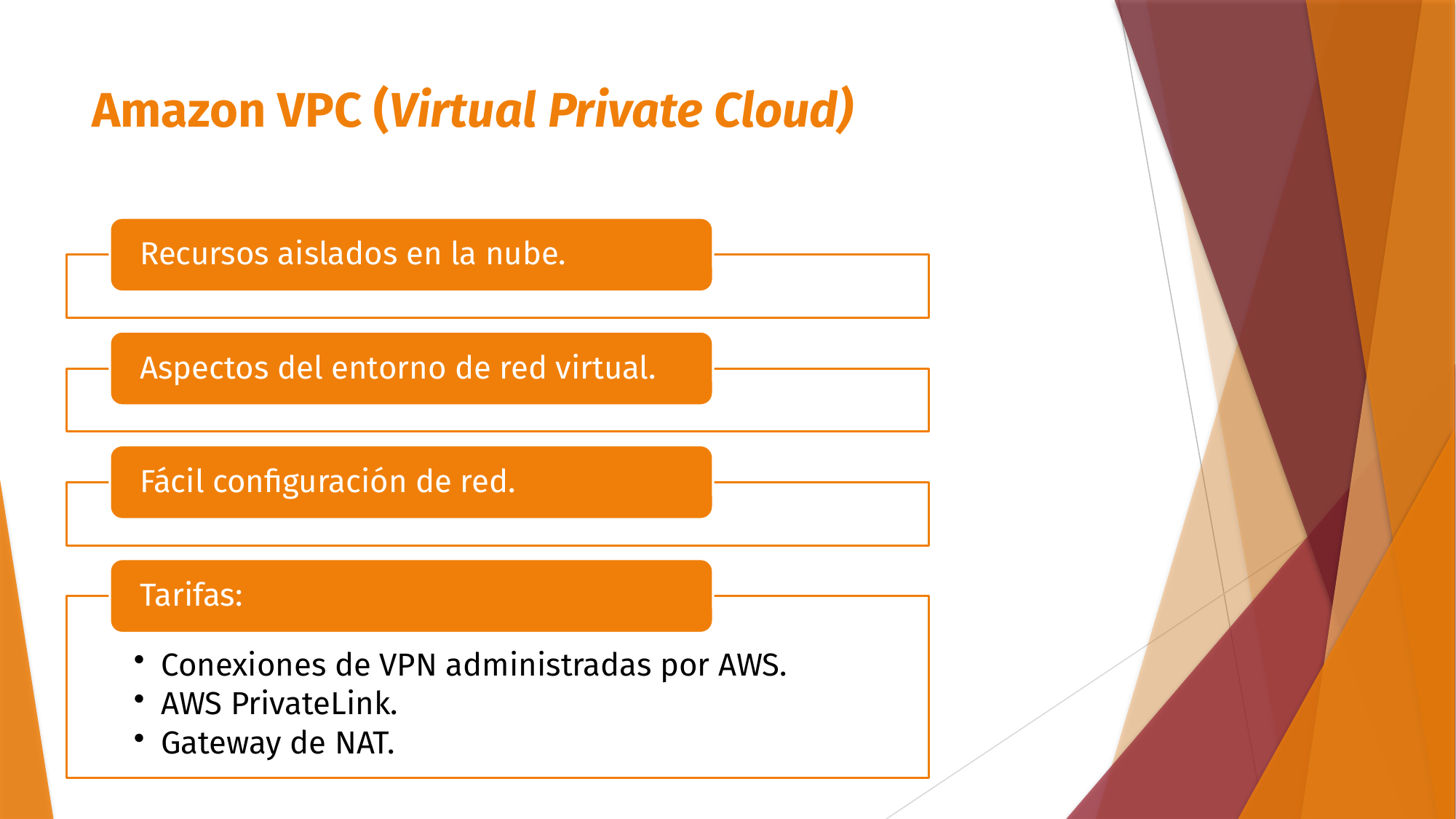

# Amazon VPC (Virtual Private Cloud)
Recursos aislados en la nube.
Aspectos del entorno de red virtual.
Fácil configuración de red.
Conexiones de VPN administradas por AWS.
AWS PrivateLink.
Gateway de NAT.
Tarifas: